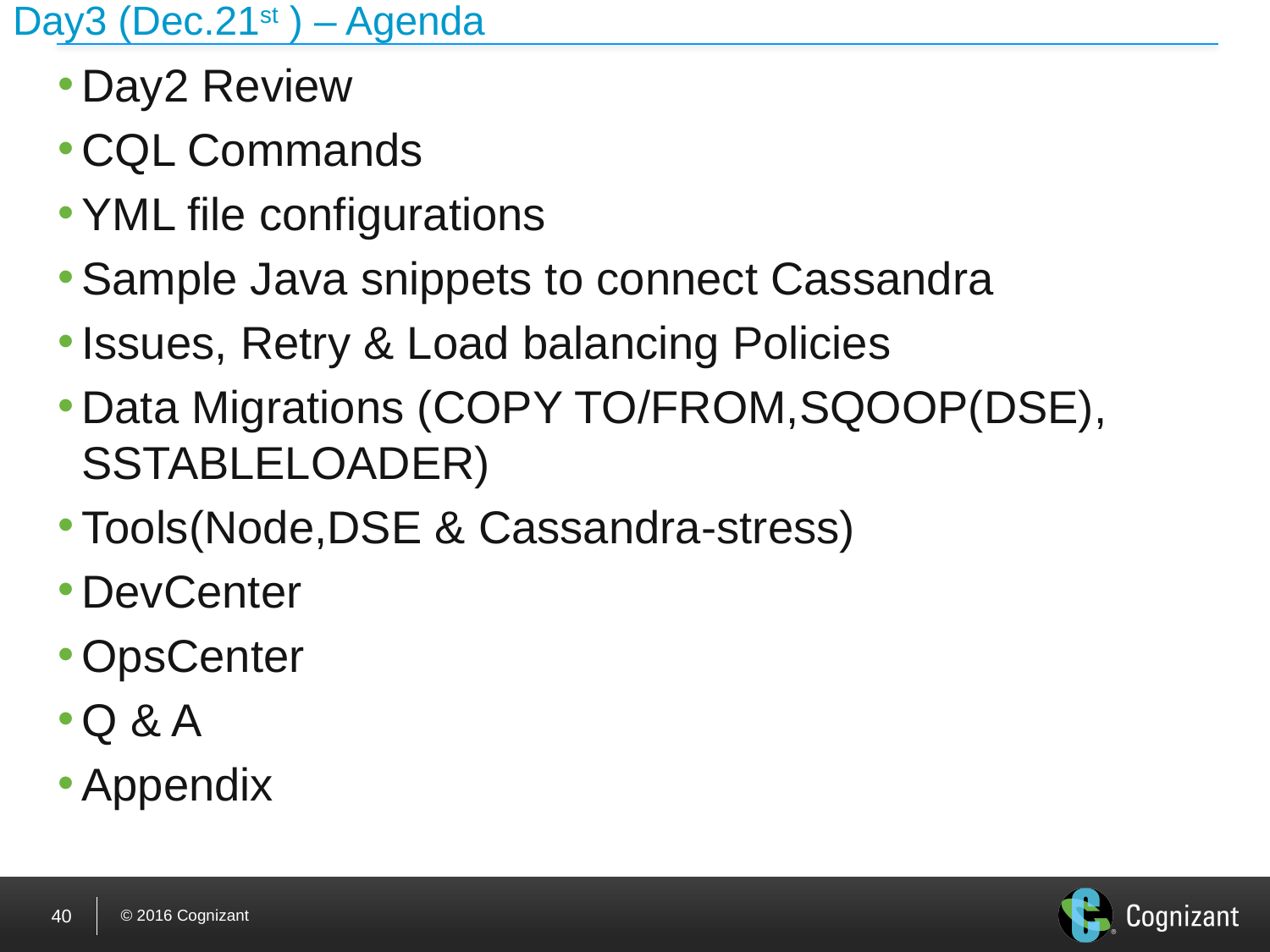

# Day3 (Dec.21st ) – Agenda
Day2 Review
CQL Commands
YML file configurations
Sample Java snippets to connect Cassandra
Issues, Retry & Load balancing Policies
Data Migrations (COPY TO/FROM,SQOOP(DSE), SSTABLELOADER)
Tools(Node,DSE & Cassandra-stress)
DevCenter
OpsCenter
Q & A
Appendix

40